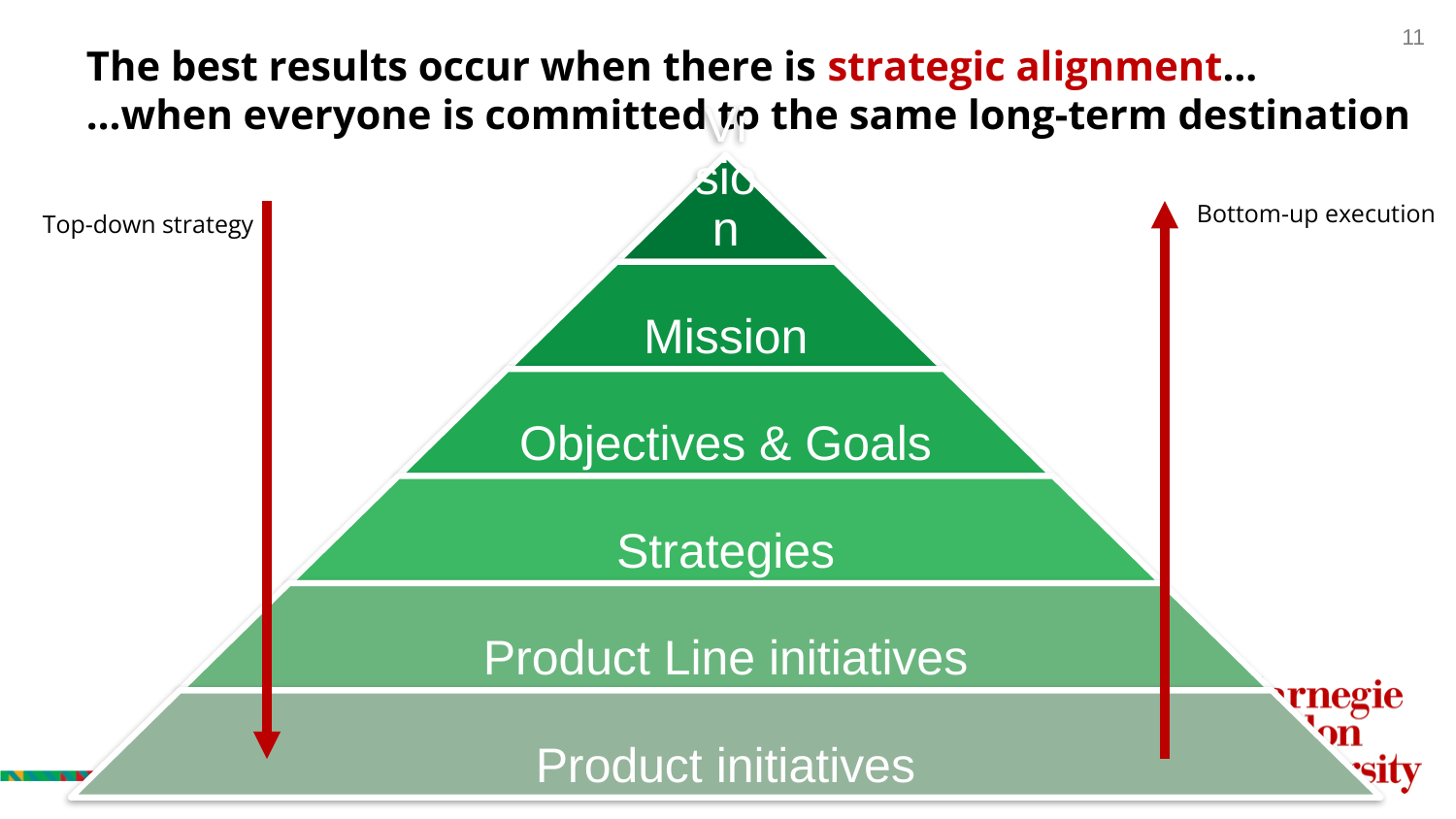

# The best results occur when there is strategic alignment… …when everyone is committed to the same long-term destination
Vision
Mission
Objectives & Goals
Strategies
Product Line initiatives
Product initiatives
 Bottom-up execution
Top-down strategy